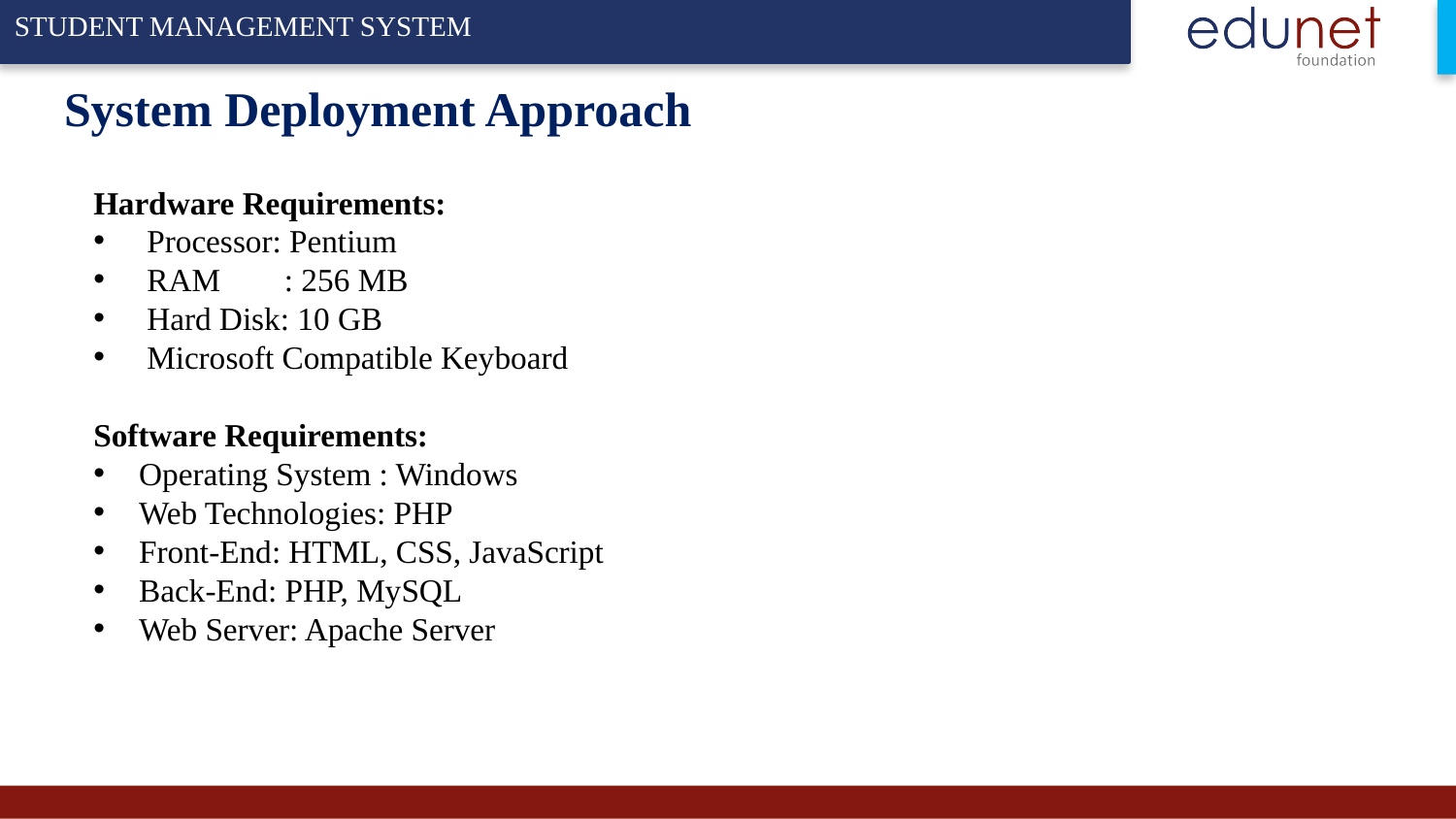

# System Deployment Approach
Hardware Requirements:
 Processor: Pentium
 RAM        : 256 MB
 Hard Disk: 10 GB
 Microsoft Compatible Keyboard

Software Requirements:
Operating System : Windows
Web Technologies: PHP
Front-End: HTML, CSS, JavaScript
Back-End: PHP, MySQL
Web Server: Apache Server